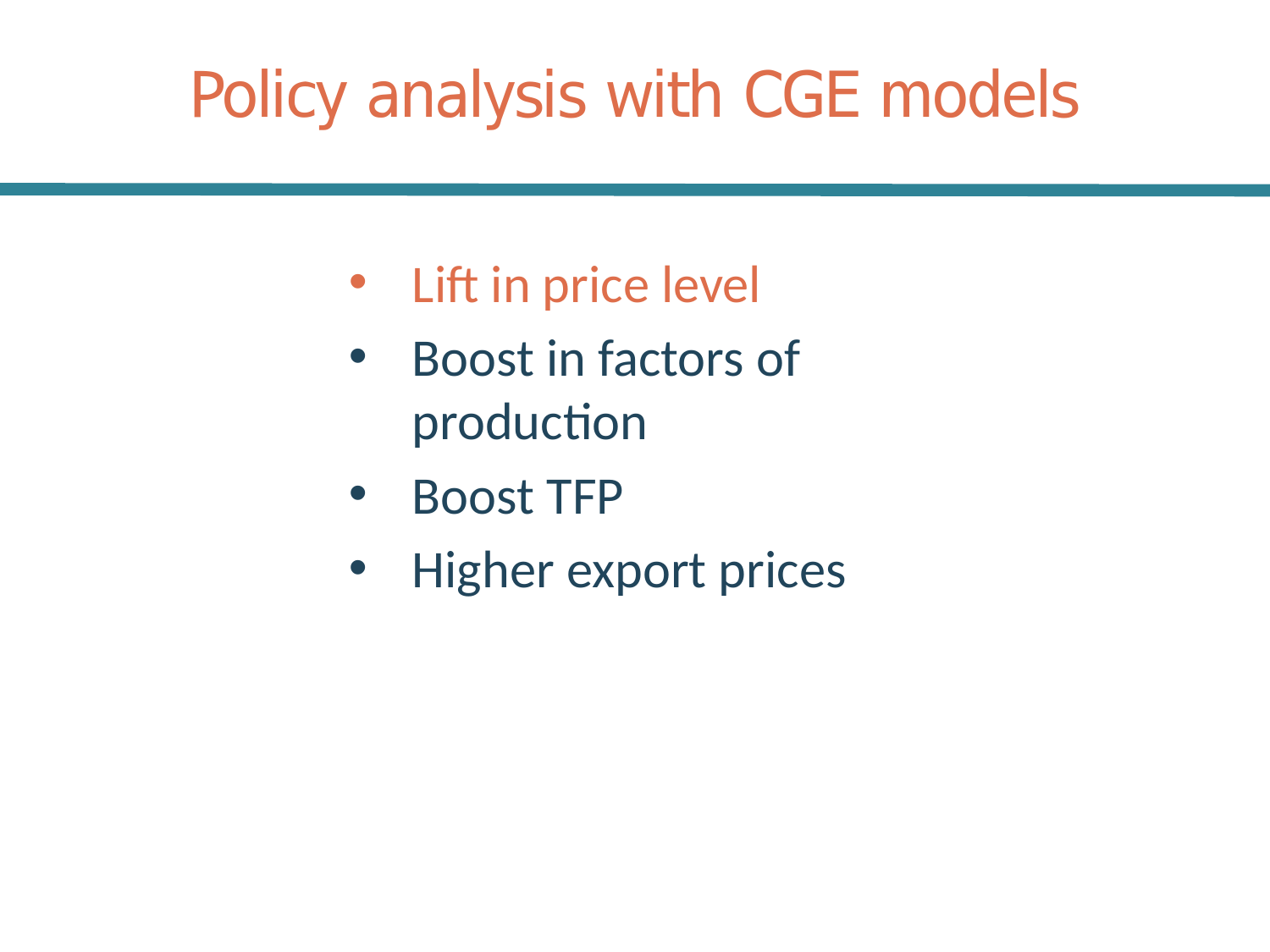

# Policy analysis with CGE models
Lift in price level
Boost in factors of production
Boost TFP
Higher export prices